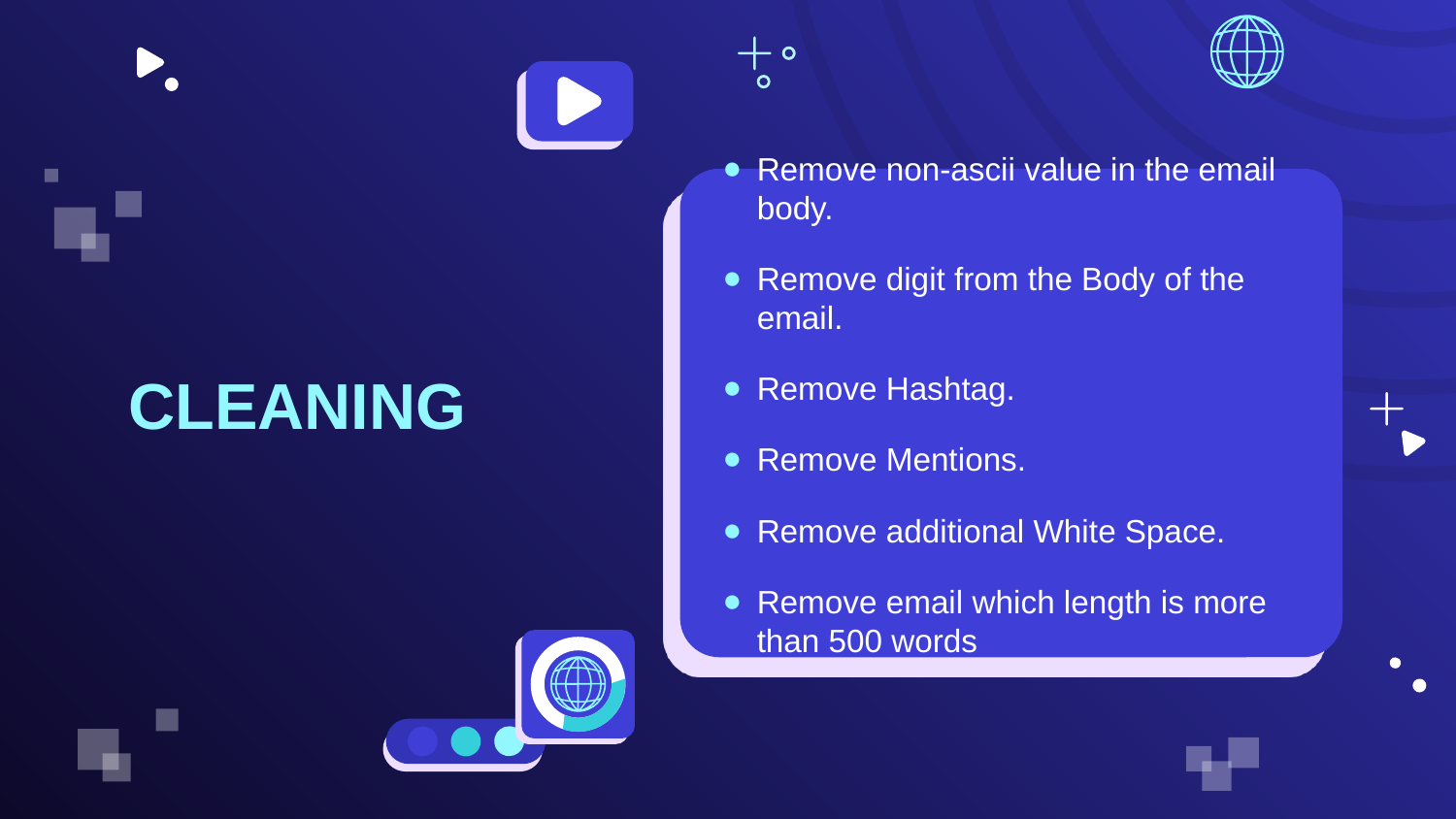

Remove non-ascii value in the email body.
Remove digit from the Body of the email.
Remove Hashtag.
Remove Mentions.
Remove additional White Space.
Remove email which length is more than 500 words
# CLEANING